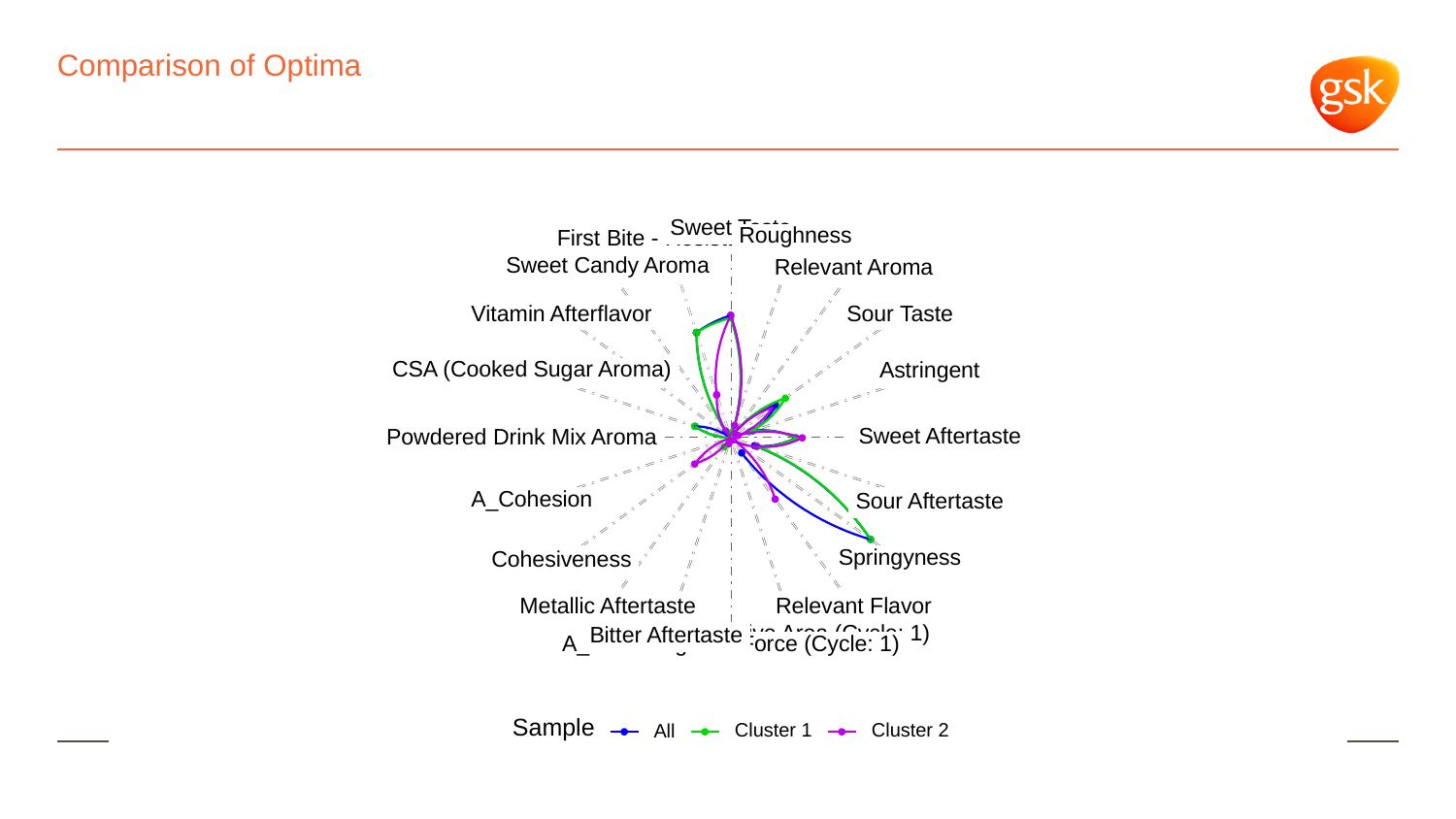

# Comparison of Optima

Sweet Taste

Roughness

First Bite - Resistance

Sweet Candy Aroma
Relevant Aroma

Sour Taste
Vitamin Afterflavor

CSA (Cooked Sugar Aroma)
Astringent

Sweet Aftertaste
Powdered Drink Mix Aroma

A_Cohesion
Sour Aftertaste

Springyness
Cohesiveness

Metallic Aftertaste
Relevant Flavor

A_Negative Area (Cycle: 1)
Bitter Aftertaste

A_Peak Negative Force (Cycle: 1)

Sample
Cluster 1
Cluster 2
All